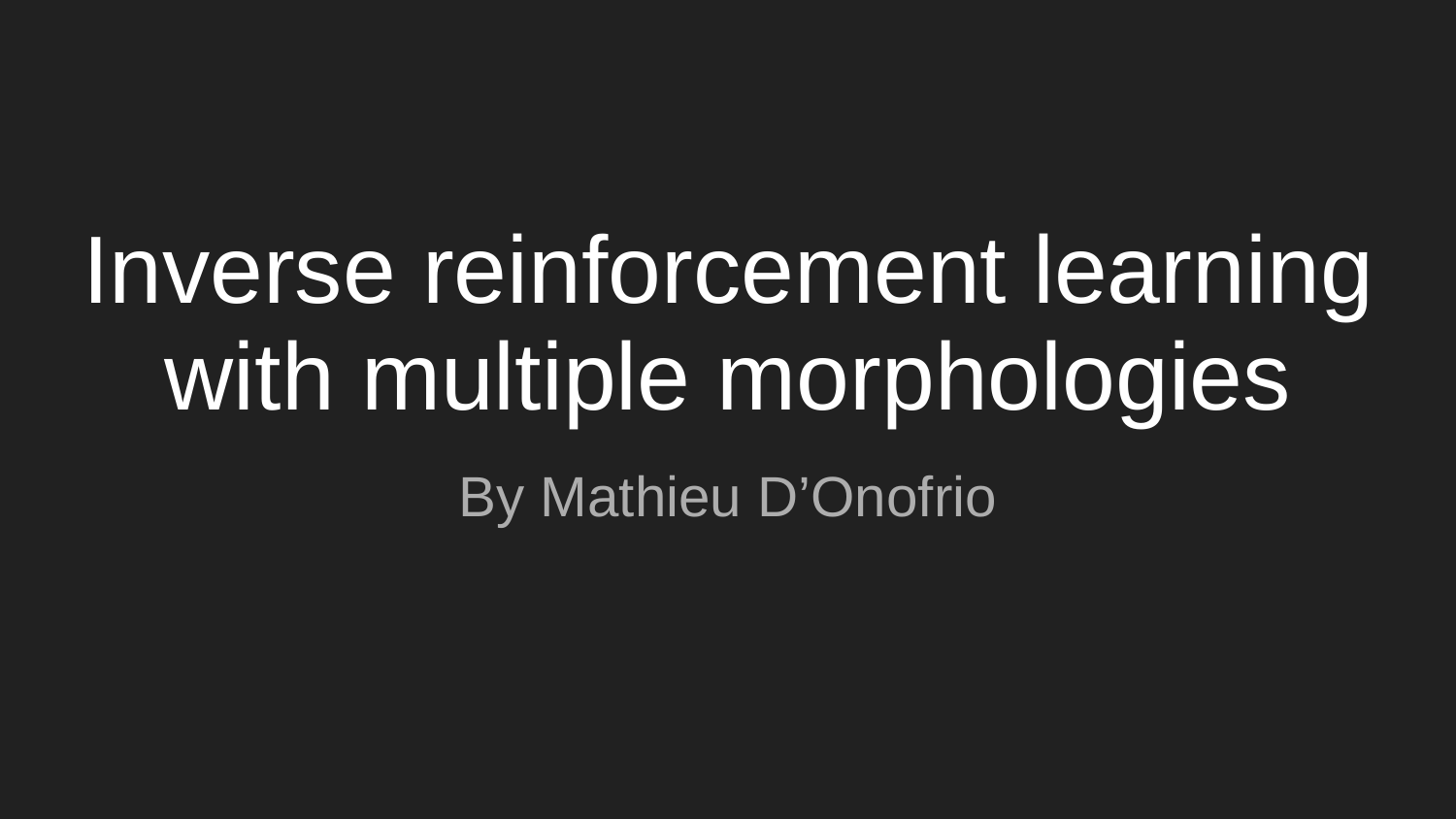

# Inverse reinforcement learning with multiple morphologies
By Mathieu D’Onofrio